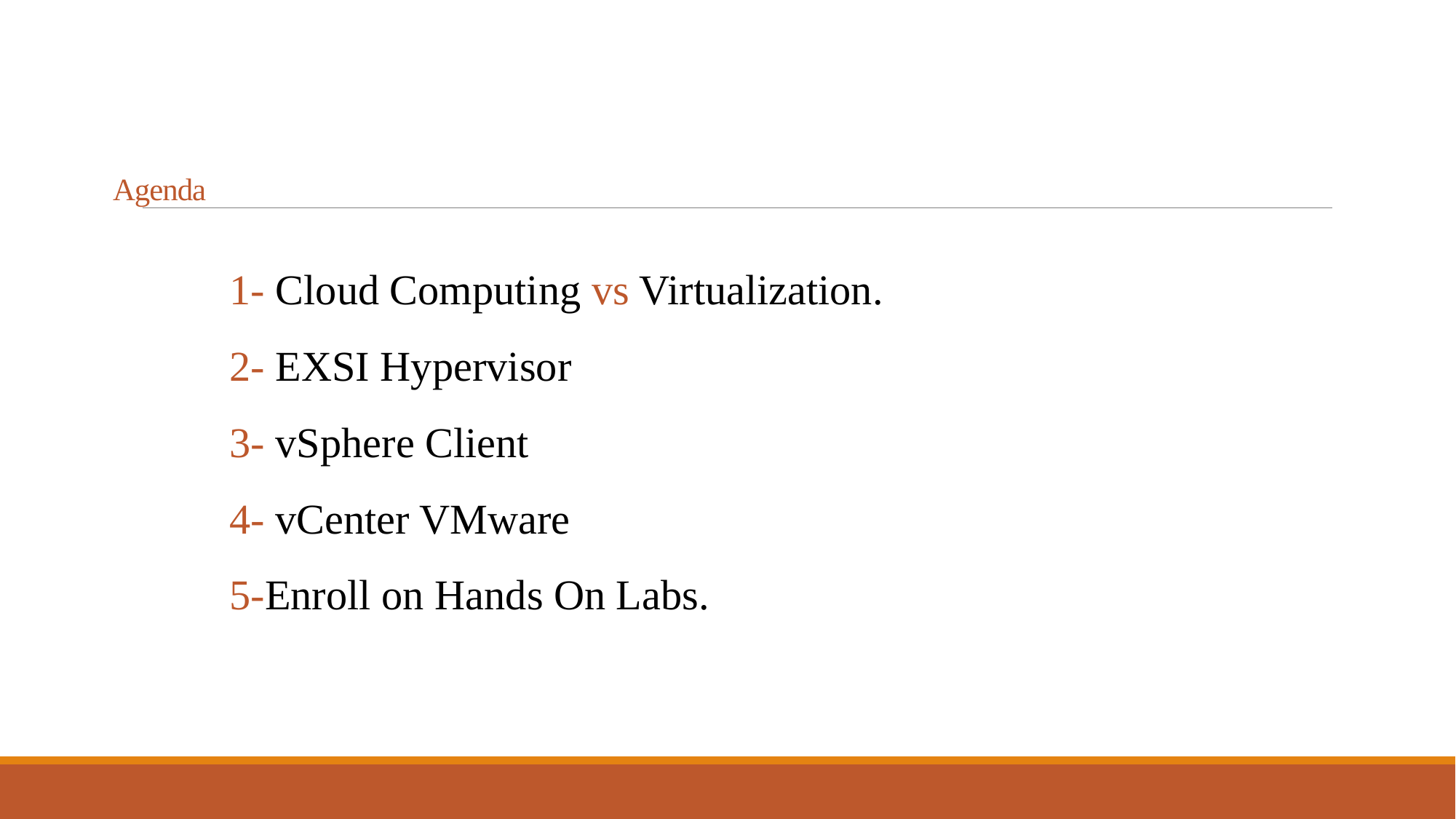

# Agenda
	1- Cloud Computing vs Virtualization.
	2- EXSI Hypervisor
	3- vSphere Client
	4- vCenter VMware
	5-Enroll on Hands On Labs.